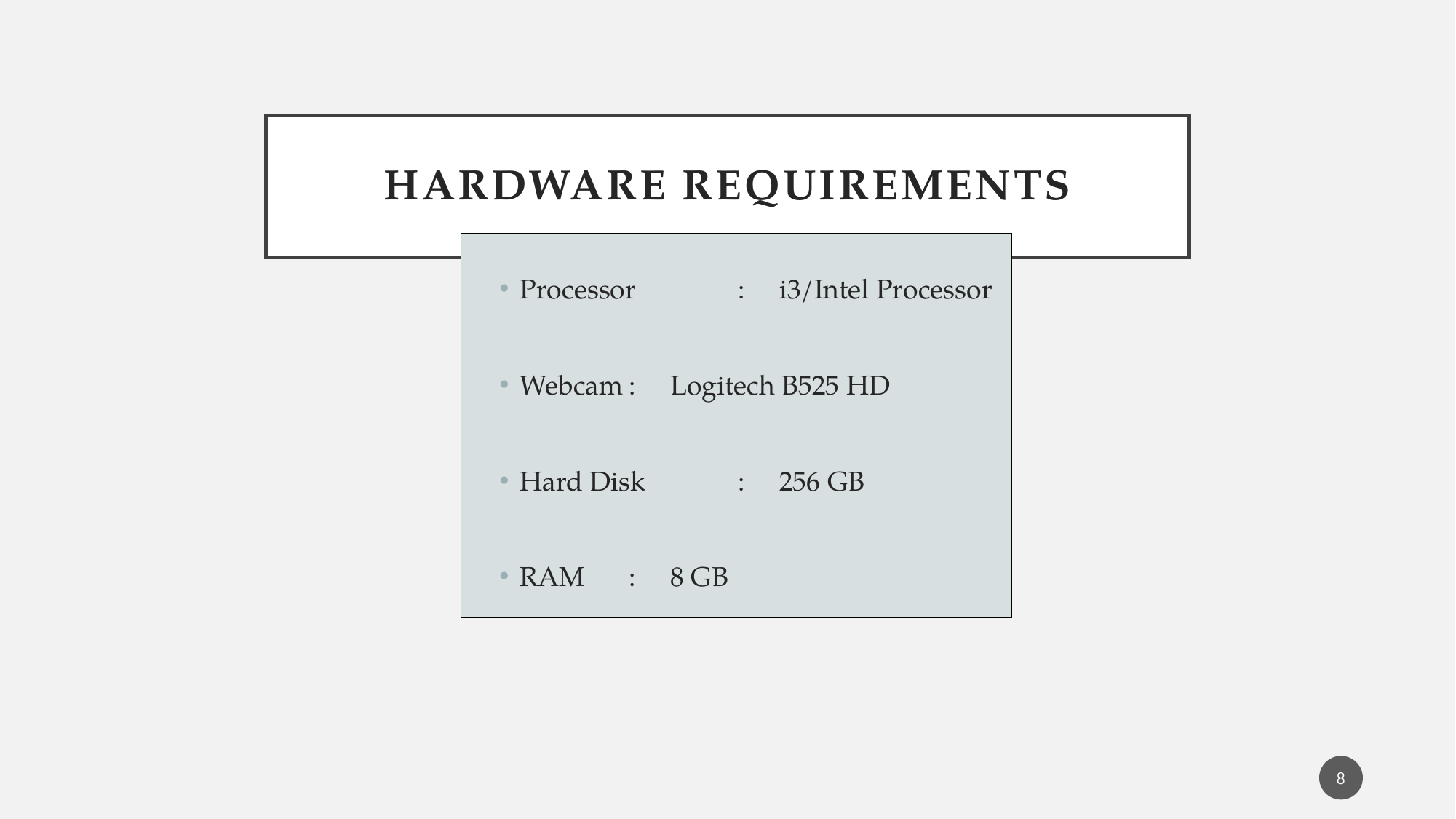

# Hardware Requirements
Processor	:     i3/Intel Processor
Webcam	:     Logitech B525 HD
Hard Disk   	:     256 GB
RAM 	:     8 GB

8